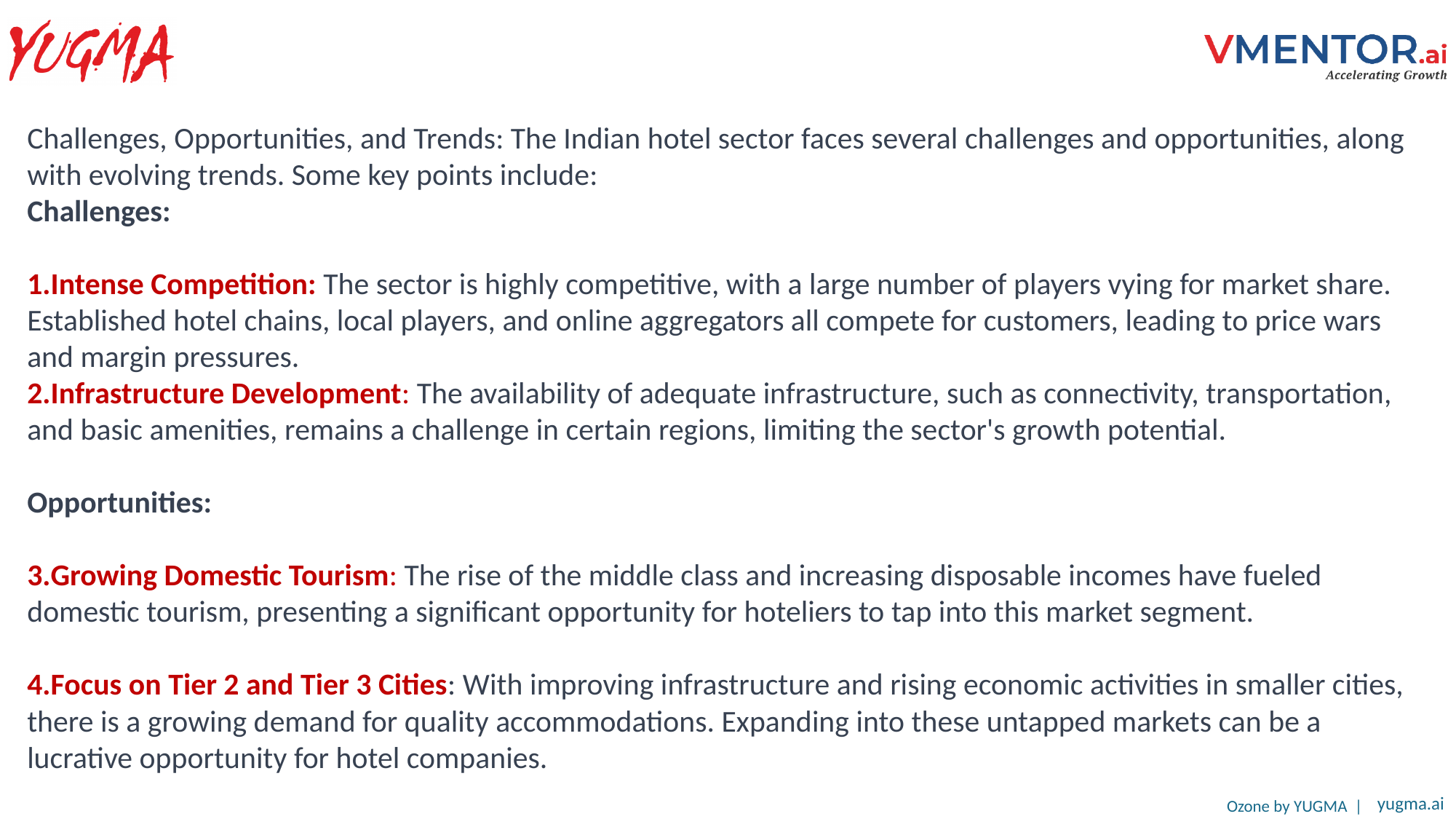

Challenges, Opportunities, and Trends: The Indian hotel sector faces several challenges and opportunities, along with evolving trends. Some key points include:
Challenges:

Intense Competition: The sector is highly competitive, with a large number of players vying for market share. Established hotel chains, local players, and online aggregators all compete for customers, leading to price wars and margin pressures.
Infrastructure Development: The availability of adequate infrastructure, such as connectivity, transportation, and basic amenities, remains a challenge in certain regions, limiting the sector's growth potential.

Opportunities:

Growing Domestic Tourism: The rise of the middle class and increasing disposable incomes have fueled domestic tourism, presenting a significant opportunity for hoteliers to tap into this market segment.

Focus on Tier 2 and Tier 3 Cities: With improving infrastructure and rising economic activities in smaller cities, there is a growing demand for quality accommodations. Expanding into these untapped markets can be a lucrative opportunity for hotel companies.